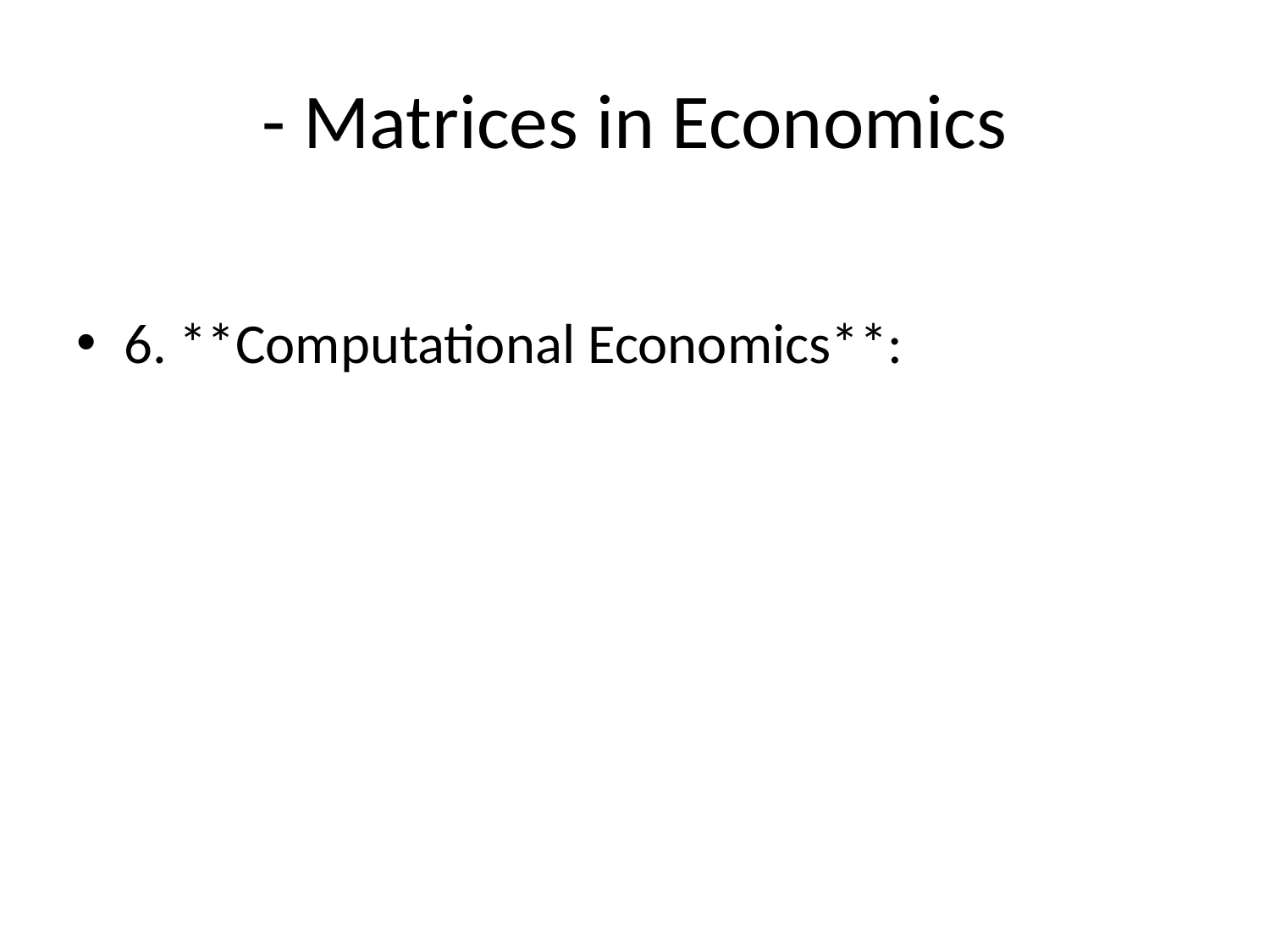

# - Matrices in Economics

6. **Computational Economics**: